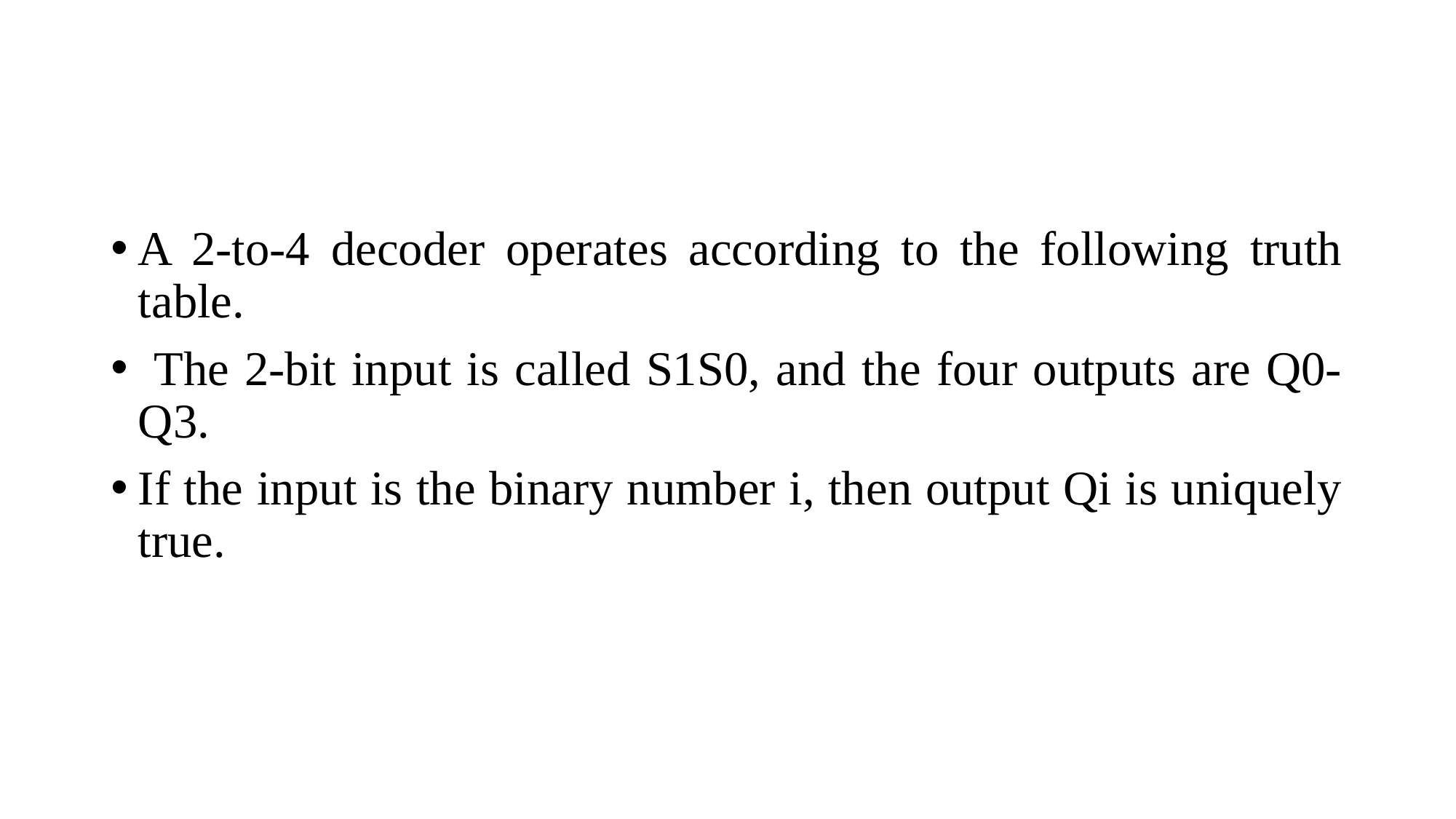

#
A 2-to-4 decoder operates according to the following truth table.
 The 2-bit input is called S1S0, and the four outputs are Q0-Q3.
If the input is the binary number i, then output Qi is uniquely true.